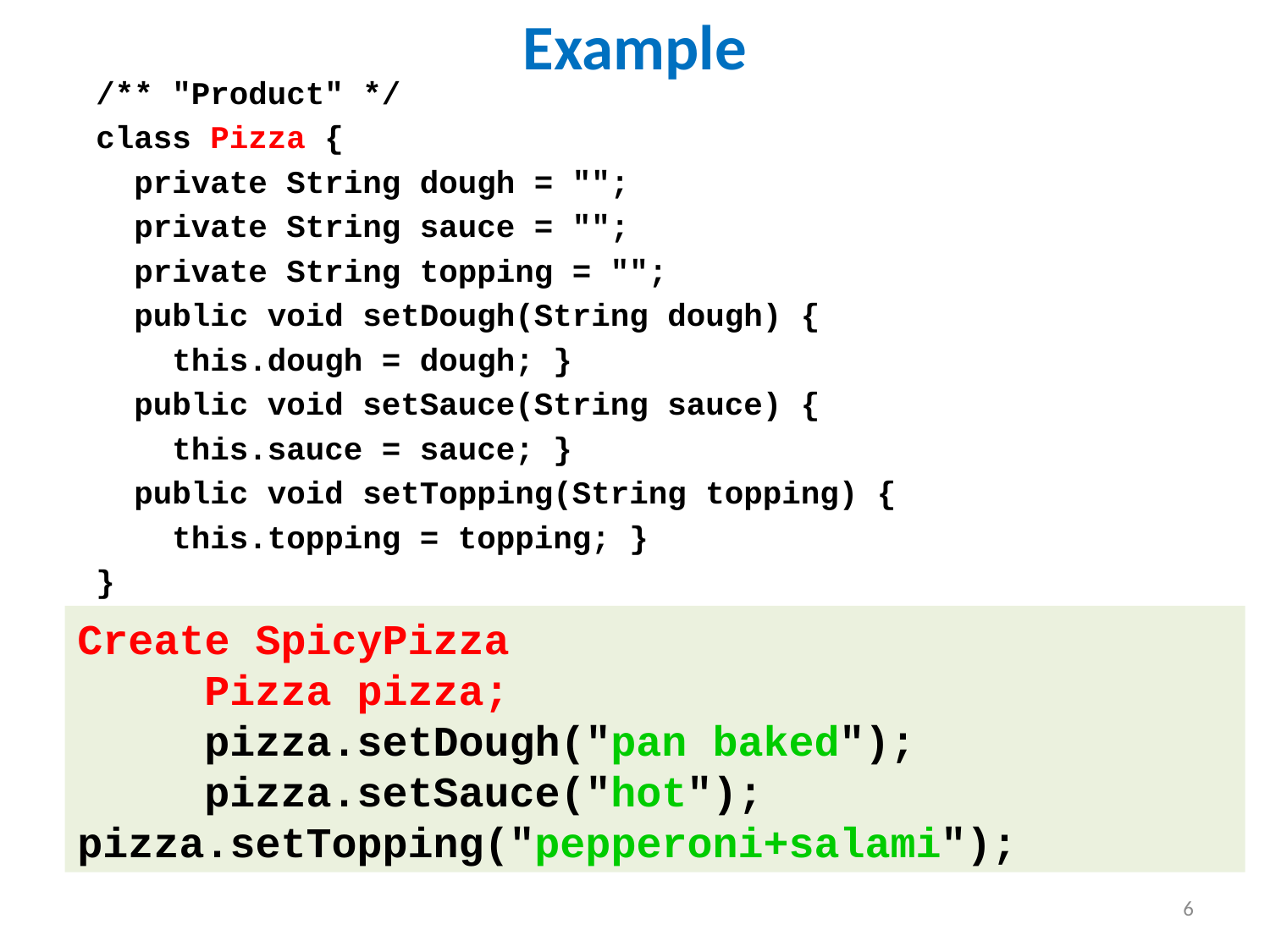

Example
/** "Product" */
class Pizza {
  private String dough = "";
  private String sauce = "";
  private String topping = "";
  public void setDough(String dough) {
    this.dough = dough; }
  public void setSauce(String sauce) {
    this.sauce = sauce; }
  public void setTopping(String topping) {
    this.topping = topping; }
}
Create SpicyPizza
	Pizza pizza;
    	pizza.setDough("pan baked");
   	pizza.setSauce("hot");  	pizza.setTopping("pepperoni+salami");
6